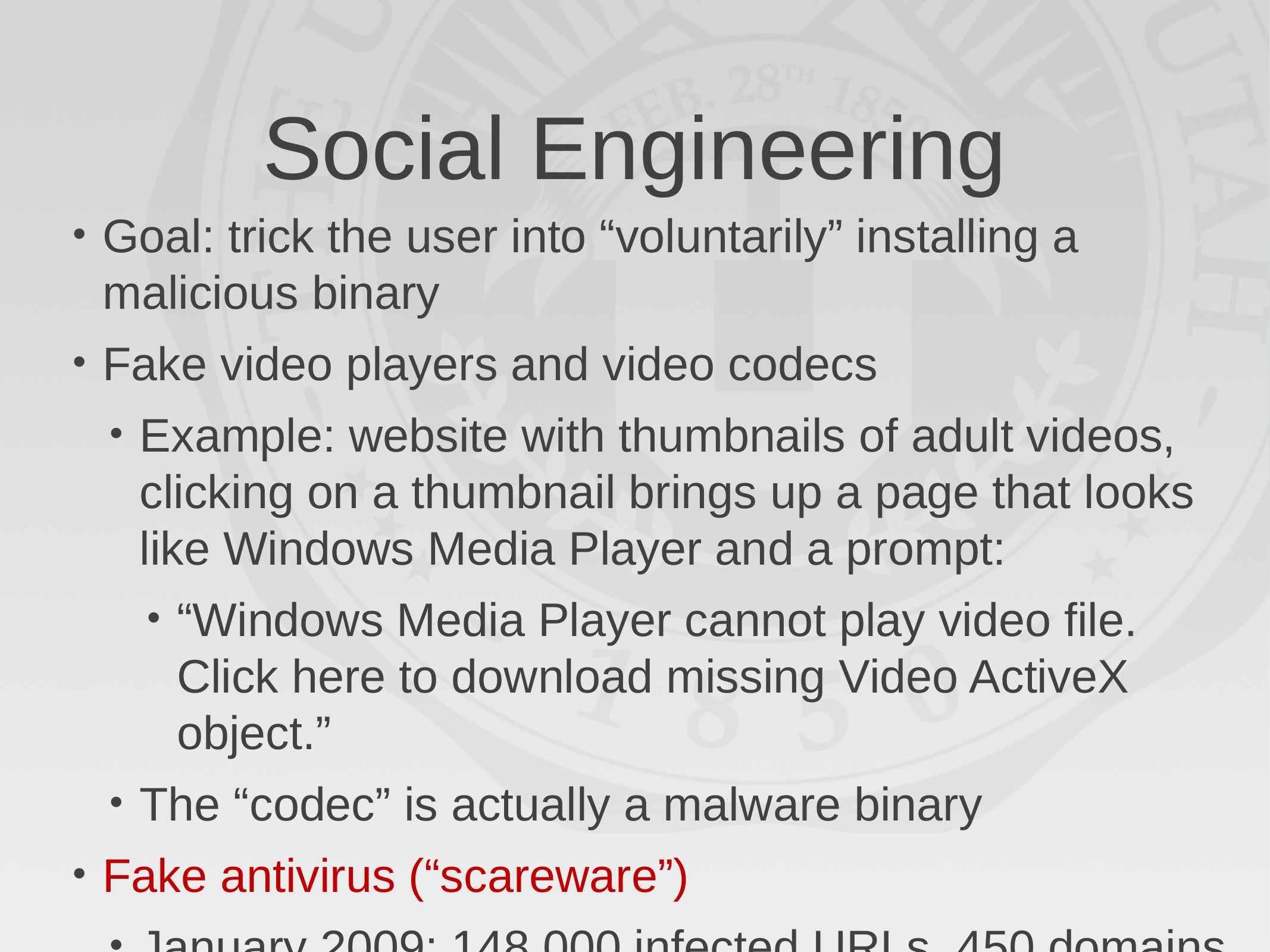

# Social Engineering
Goal: trick the user into “voluntarily” installing a malicious binary
Fake video players and video codecs
Example: website with thumbnails of adult videos, clicking on a thumbnail brings up a page that looks like Windows Media Player and a prompt:
“Windows Media Player cannot play video file. Click here to download missing Video ActiveX object.”
The “codec” is actually a malware binary
Fake antivirus (“scareware”)
January 2009: 148,000 infected URLs, 450 domains